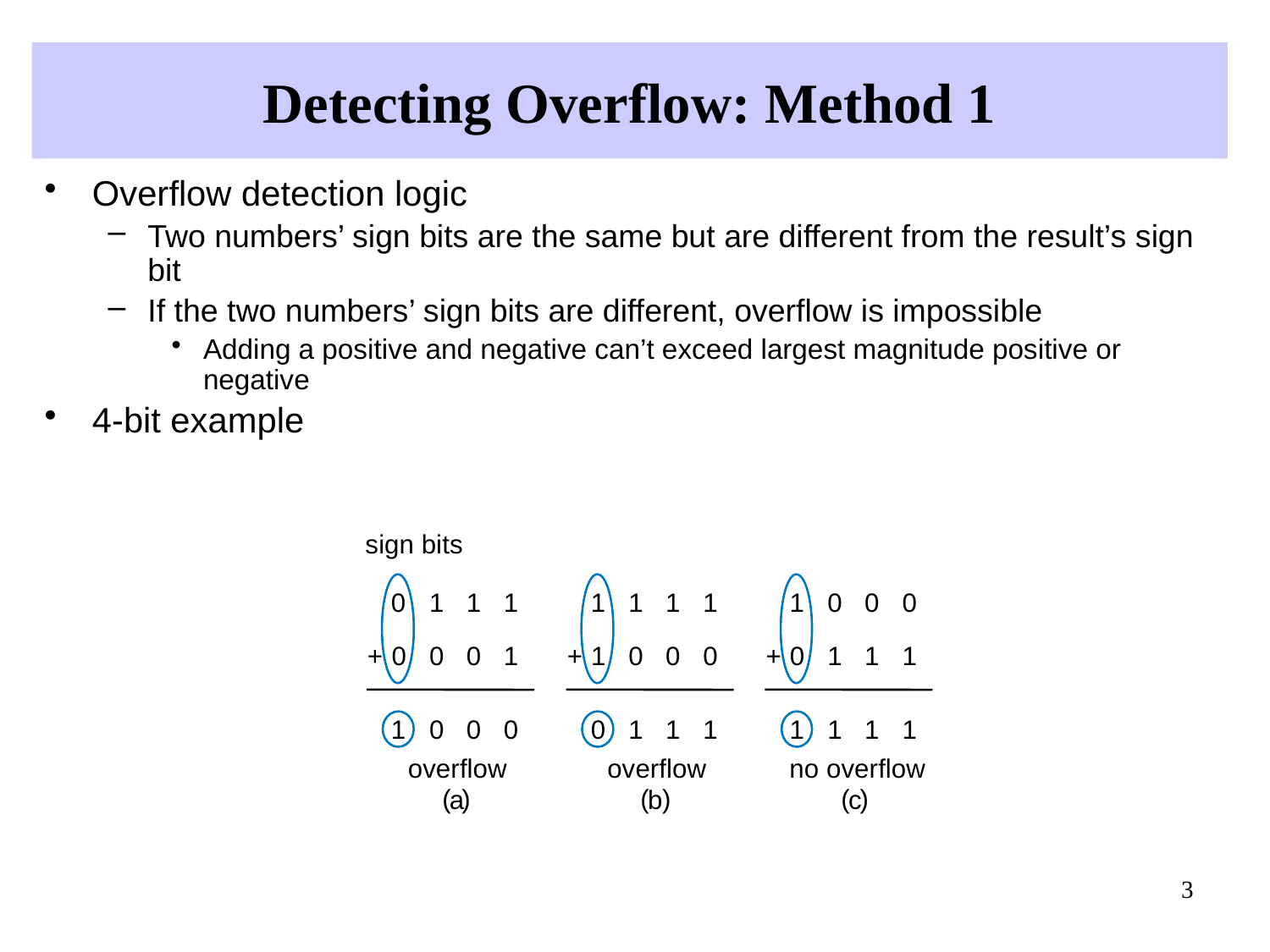

# Detecting Overflow: Method 1
Overflow detection logic
Two numbers’ sign bits are the same but are different from the result’s sign bit
If the two numbers’ sign bits are different, overflow is impossible
Adding a positive and negative can’t exceed largest magnitude positive or negative
4-bit example
sign bits

0
1
1
1
1
1
1
1
1
0
0
0
+
0
0
0
1
+
1
0
0
0
+
0
1
1
1

1
0
0
0
0
1
1
1
1
1
1
1
overflow
overflow
no overflow
(
a
)
(
b
)
(
c
)
3